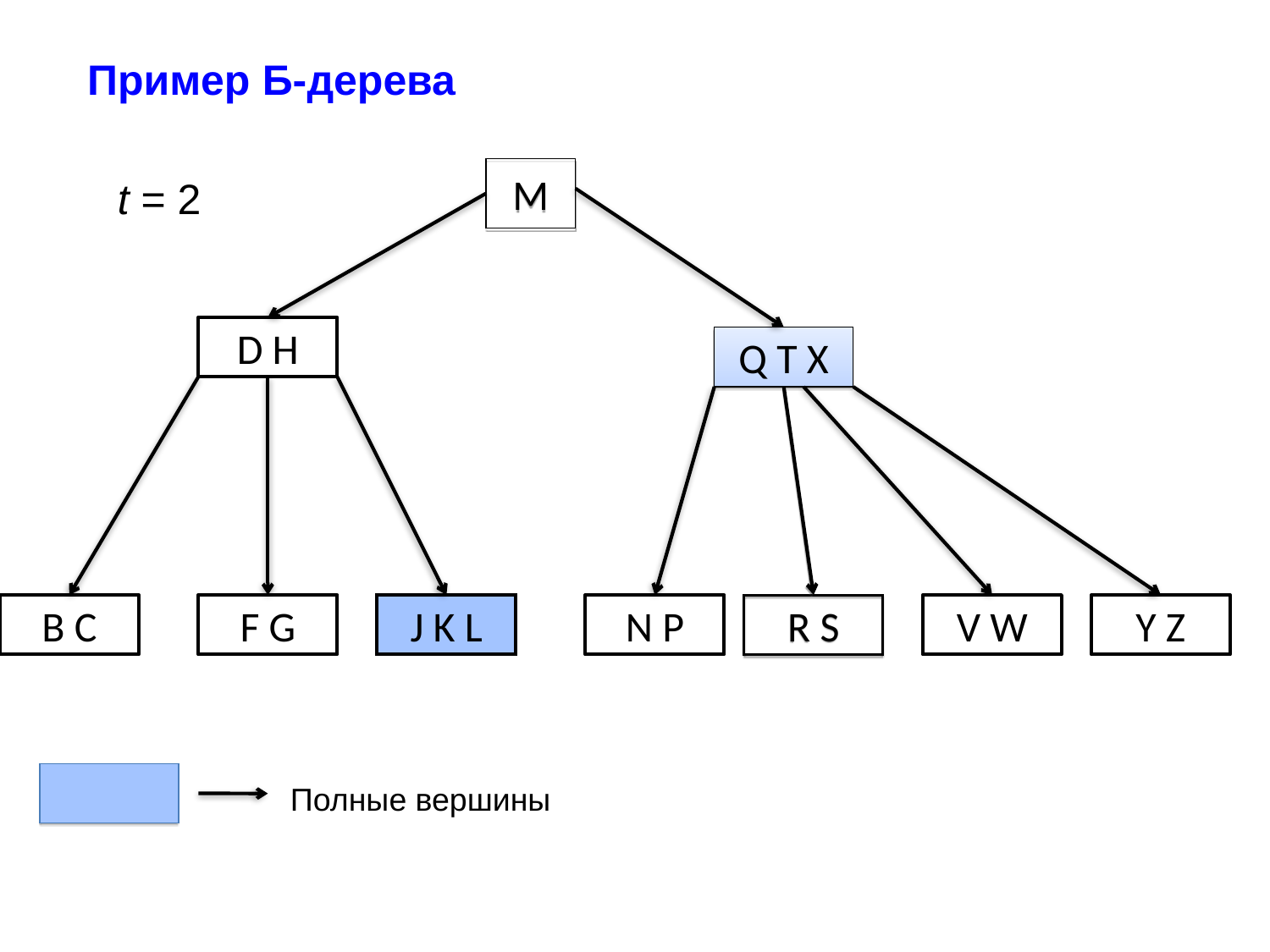

Пример Б-дерева
M
t = 2
D H
Q T X
B C
F G
J K L
N P
R S
V W
Y Z

Полные вершины